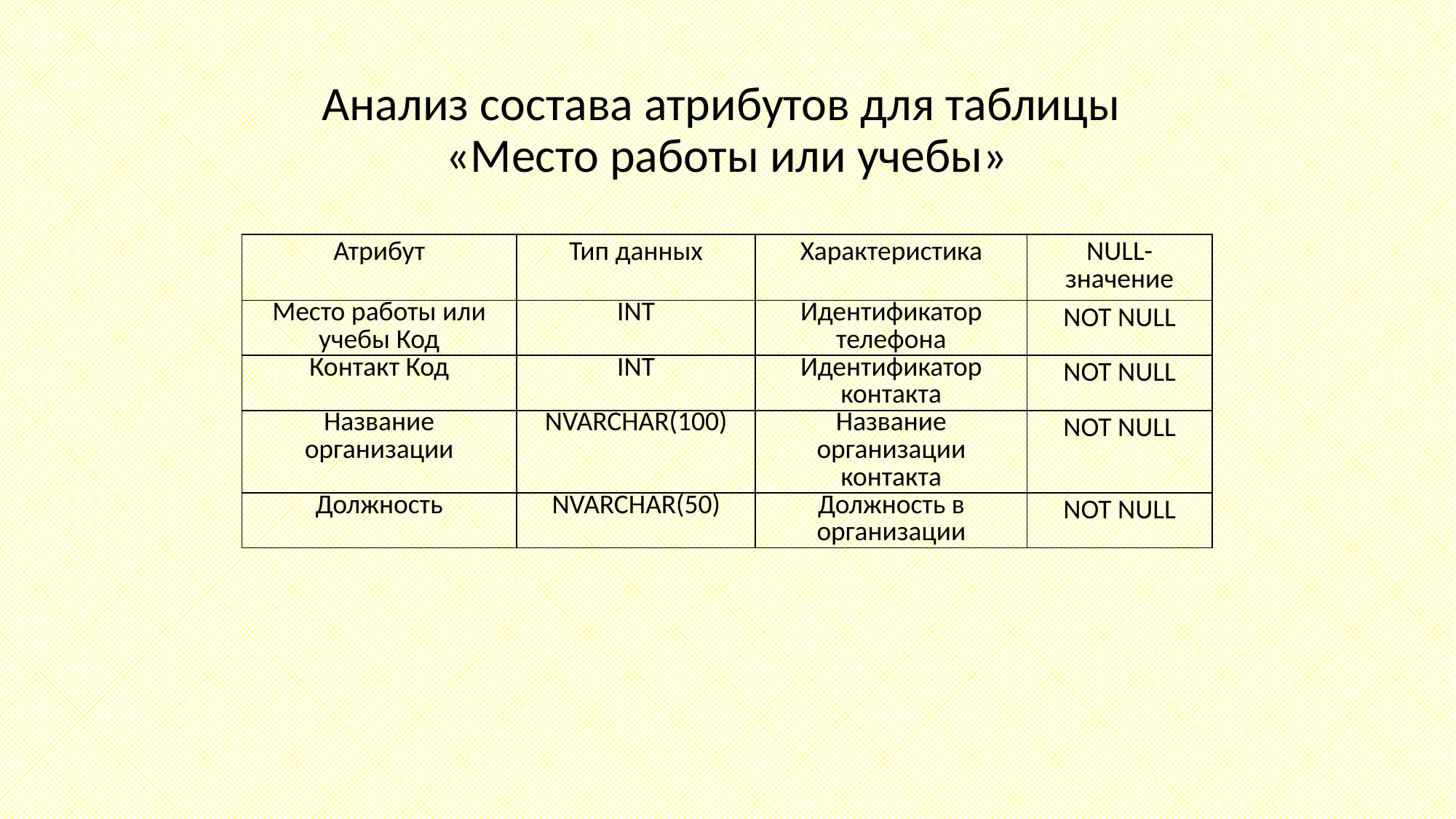

# Анализ состава атрибутов для таблицы «Место работы или учебы»
| Атрибут | Тип данных | Характеристика | NULL-значение |
| --- | --- | --- | --- |
| Место работы или учебы Код | INT | Идентификатор телефона | NOT NULL |
| Контакт Код | INT | Идентификатор контакта | NOT NULL |
| Название организации | NVARCHAR(100) | Название организации контакта | NOT NULL |
| Должность | NVARCHAR(50) | Должность в организации | NOT NULL |